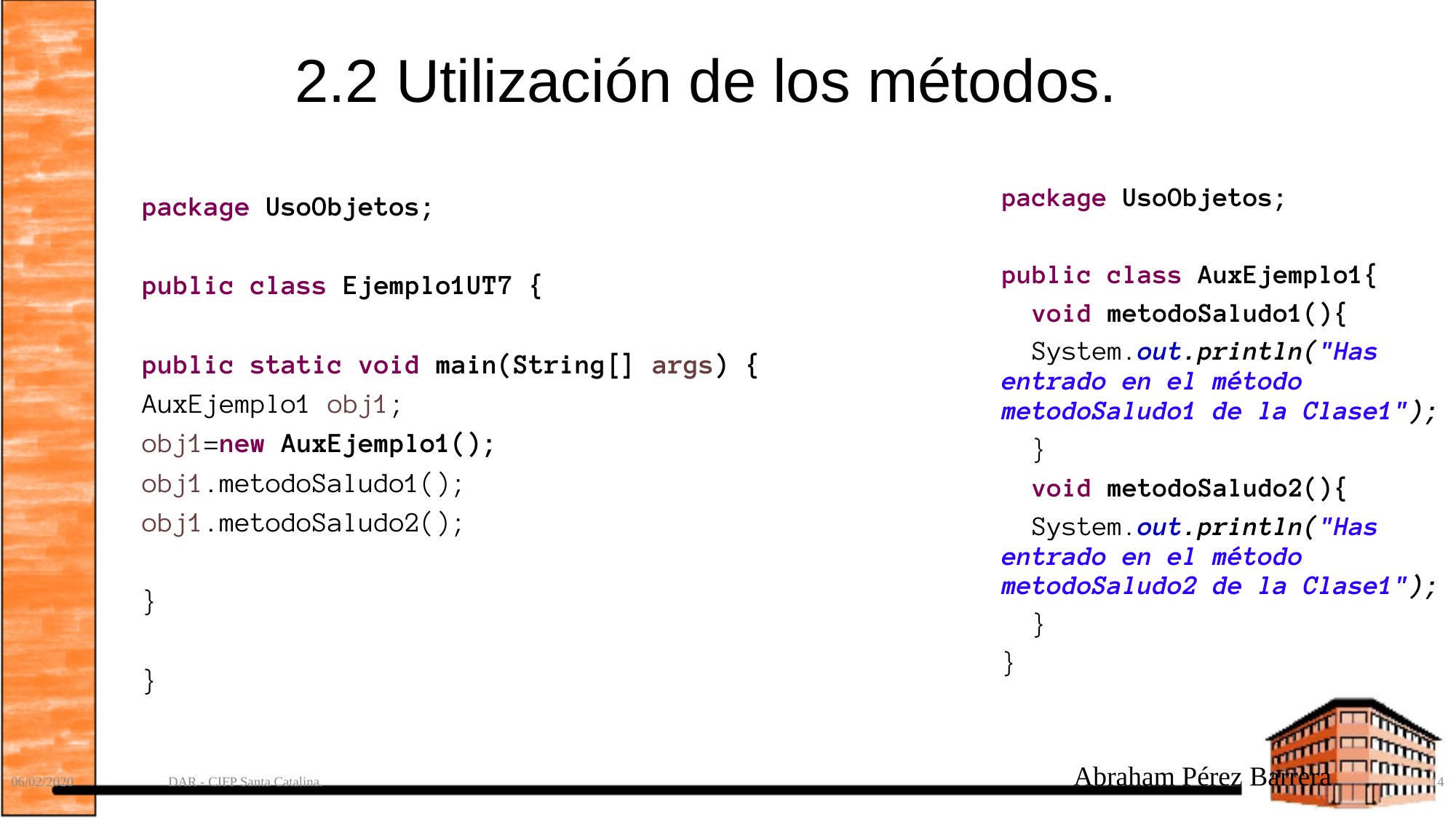

#
2.2 Utilización de los métodos.
package UsoObjetos;

public class AuxEjemplo1{
  void metodoSaludo1(){
  System.out.println("Has entrado en el método metodoSaludo1 de la Clase1");
  }
  void metodoSaludo2(){
  System.out.println("Has entrado en el método metodoSaludo2 de la Clase1");
  }
}

package UsoObjetos;

public class Ejemplo1UT7 {

public static void main(String[] args) {
AuxEjemplo1 obj1;
obj1=new AuxEjemplo1();
obj1.metodoSaludo1();
obj1.metodoSaludo2();

}

}
06/02/2020
DAR - CIFP Santa Catalina.
14